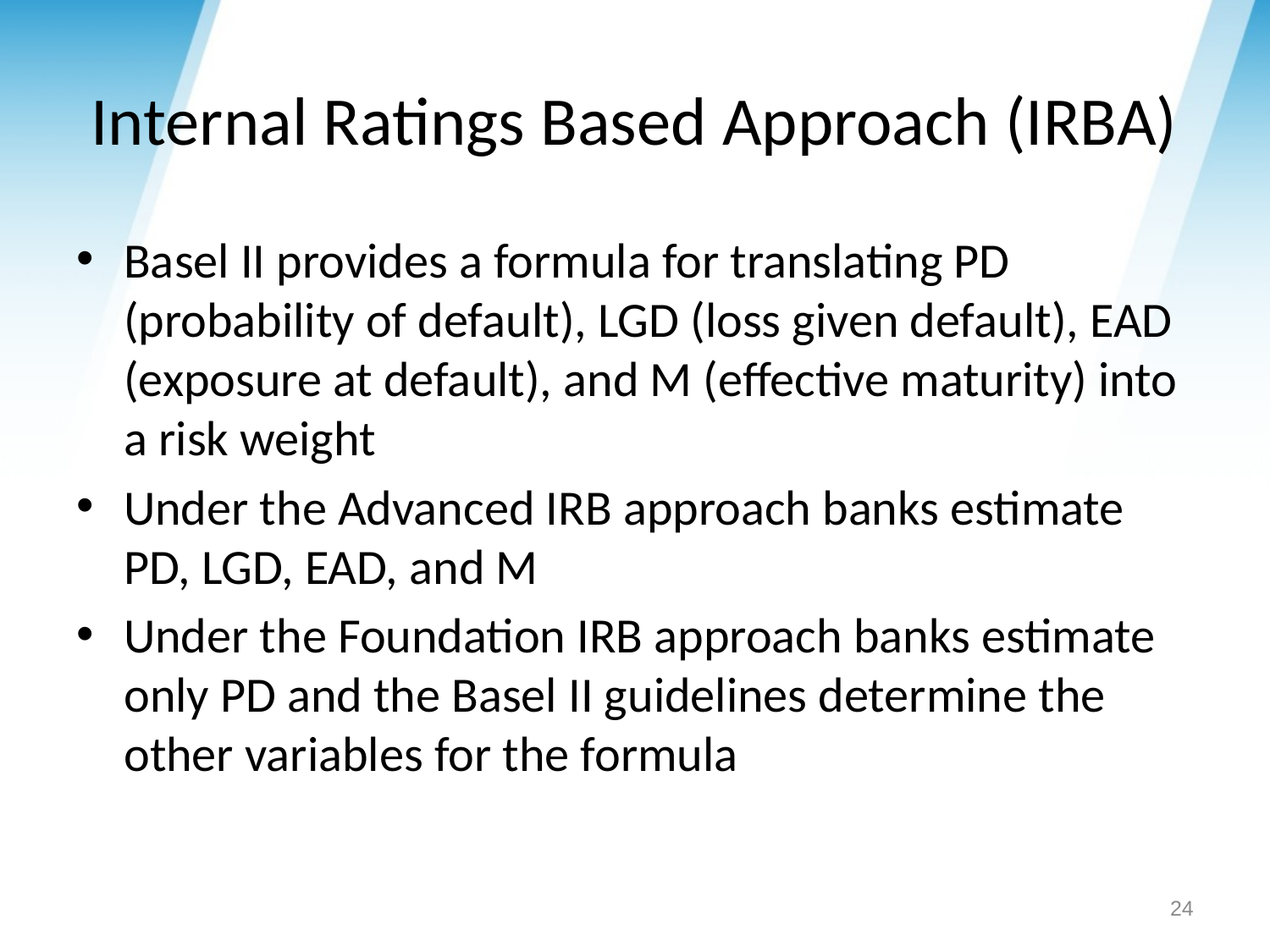

# Internal Ratings Based Approach (IRBA)
Basel II provides a formula for translating PD (probability of default), LGD (loss given default), EAD (exposure at default), and M (effective maturity) into a risk weight
Under the Advanced IRB approach banks estimate PD, LGD, EAD, and M
Under the Foundation IRB approach banks estimate only PD and the Basel II guidelines determine the other variables for the formula
24